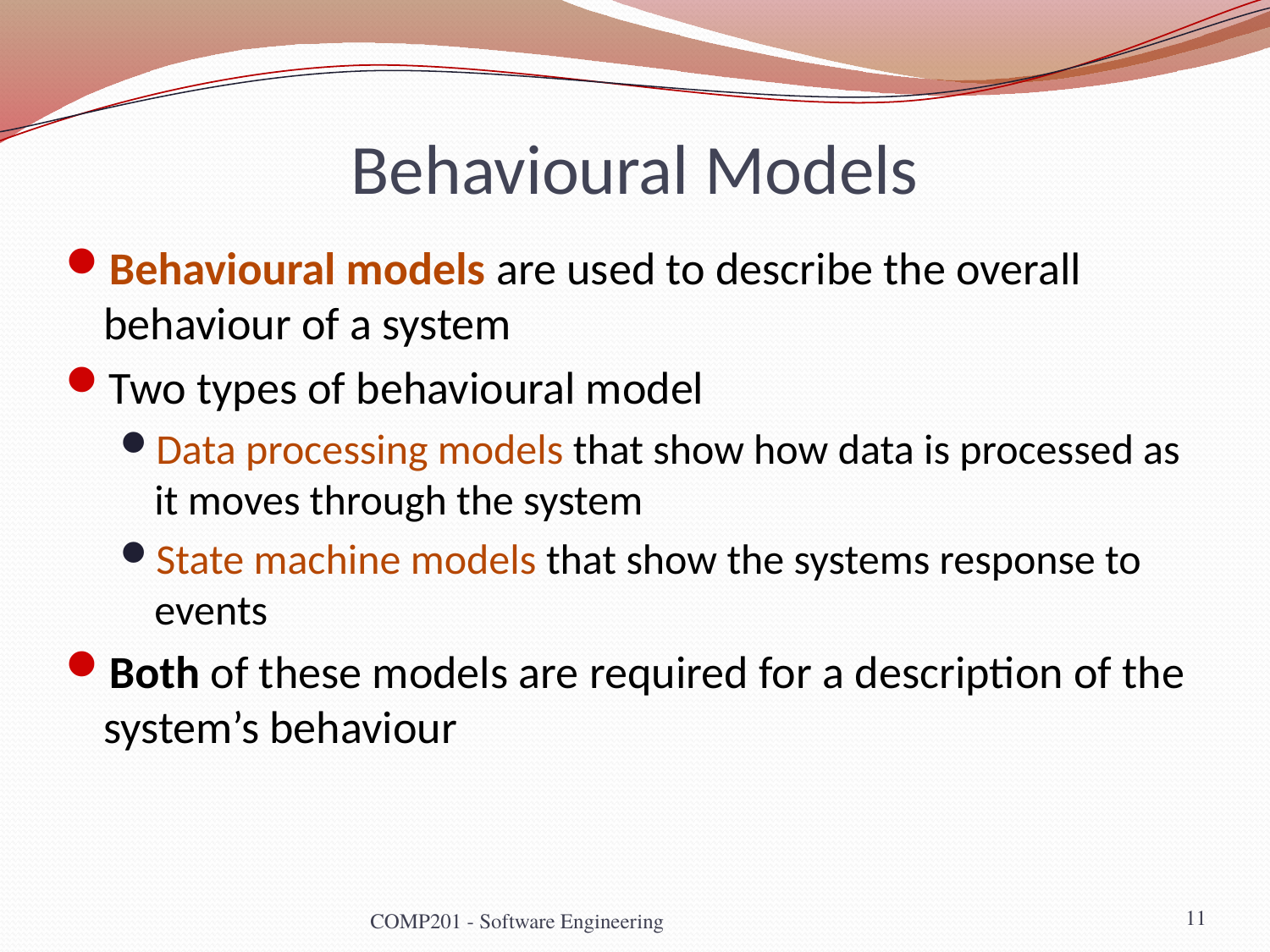

# Behavioural Models
Behavioural models are used to describe the overall behaviour of a system
Two types of behavioural model
Data processing models that show how data is processed as it moves through the system
State machine models that show the systems response to events
Both of these models are required for a description of the system’s behaviour
COMP201 - Software Engineering
11